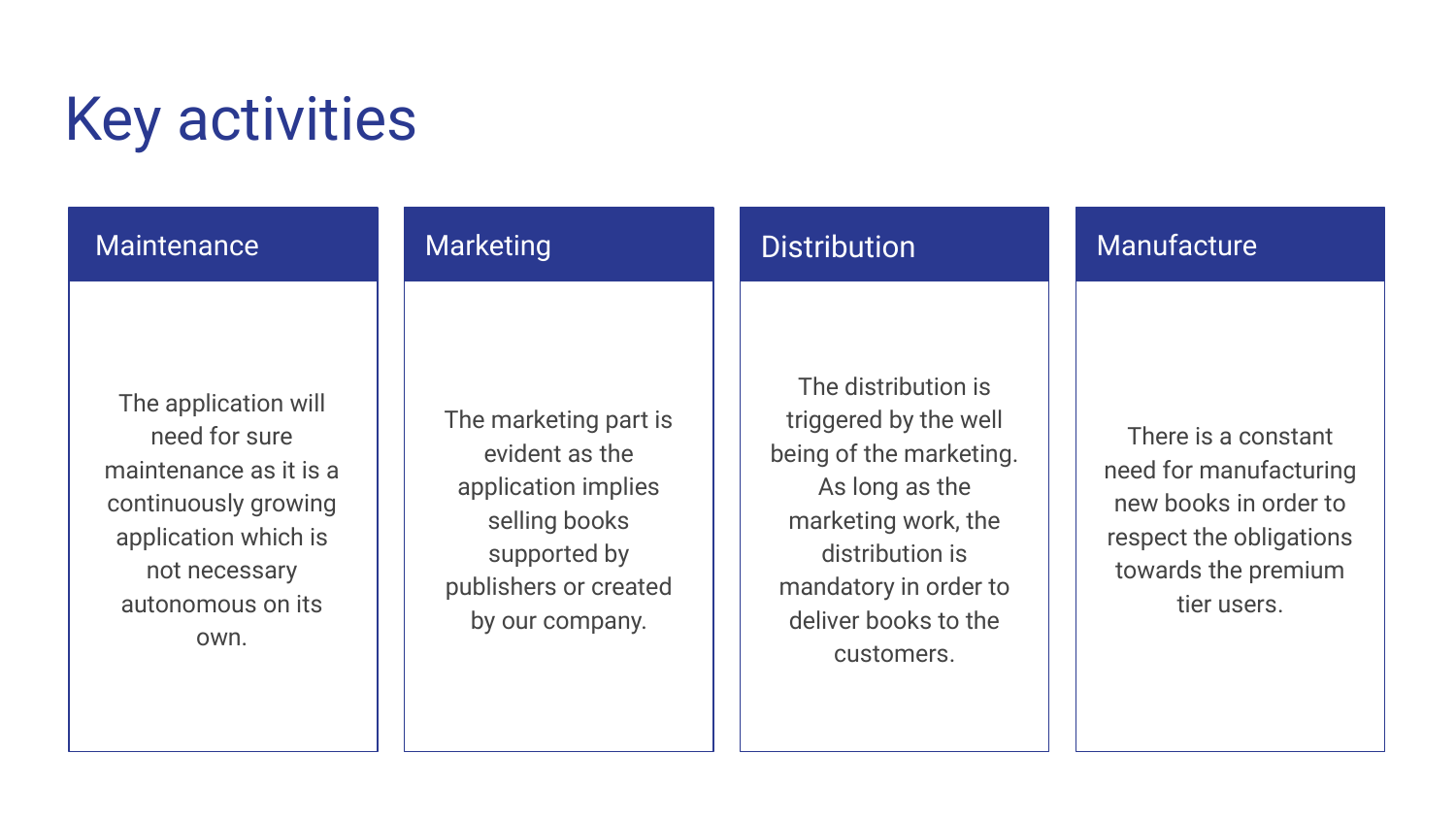

# Key activities

Maintenance

Marketing
The Advisor

Distribution
Robust content

Manufacture
The application will need for sure maintenance as it is a continuously growing application which is not necessary autonomous on its own.
The marketing part is evident as the application implies selling books supported by publishers or created by our company.
The distribution is triggered by the well being of the marketing. As long as the marketing work, the distribution is mandatory in order to deliver books to the customers.
There is a constant need for manufacturing new books in order to respect the obligations towards the premium tier users.